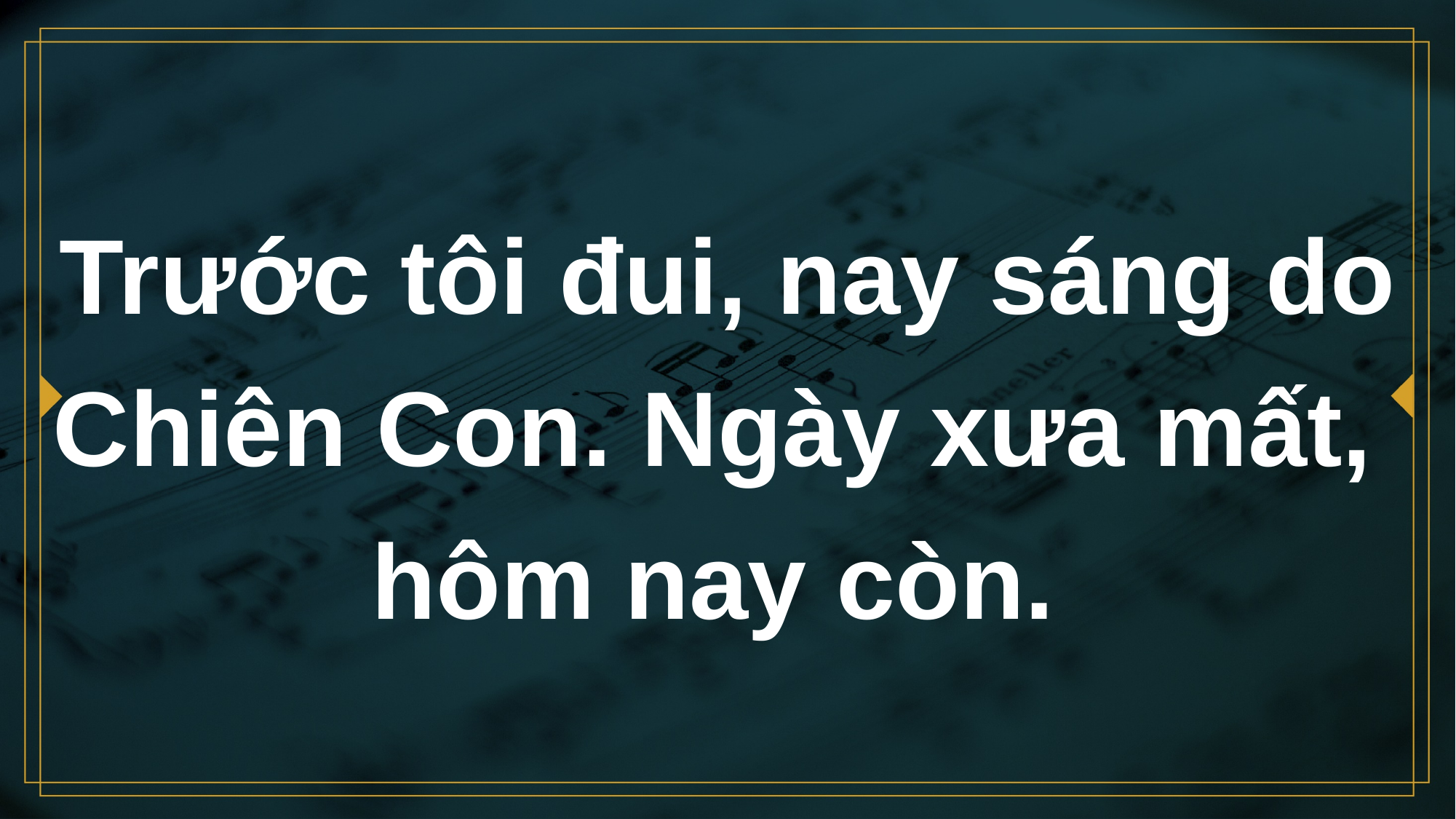

# Trước tôi đui, nay sáng do Chiên Con. Ngày xưa mất, hôm nay còn.